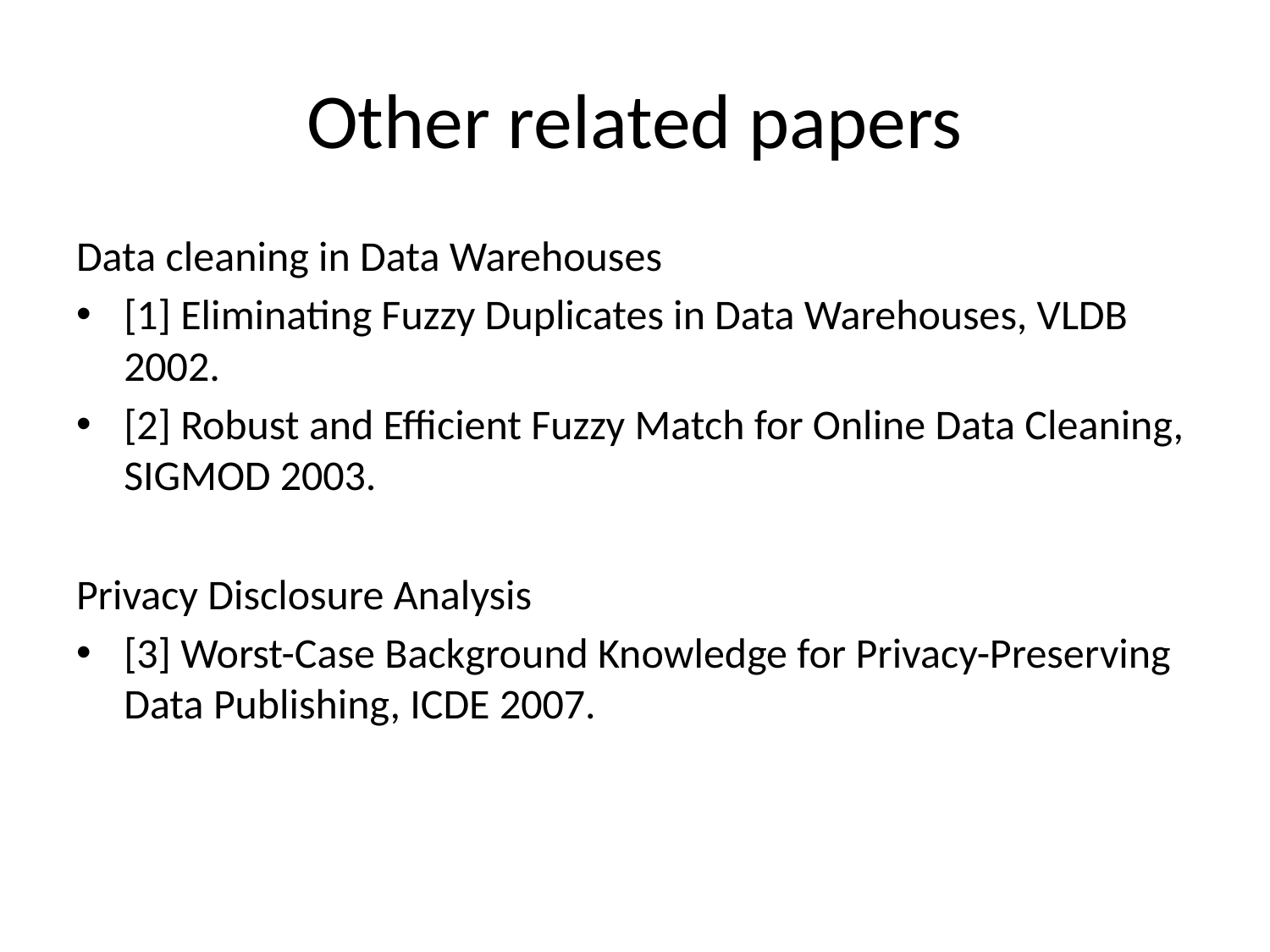

# Other related papers
Data cleaning in Data Warehouses
[1] Eliminating Fuzzy Duplicates in Data Warehouses, VLDB 2002.
[2] Robust and Efficient Fuzzy Match for Online Data Cleaning, SIGMOD 2003.

Privacy Disclosure Analysis
[3] Worst-Case Background Knowledge for Privacy-Preserving Data Publishing, ICDE 2007.